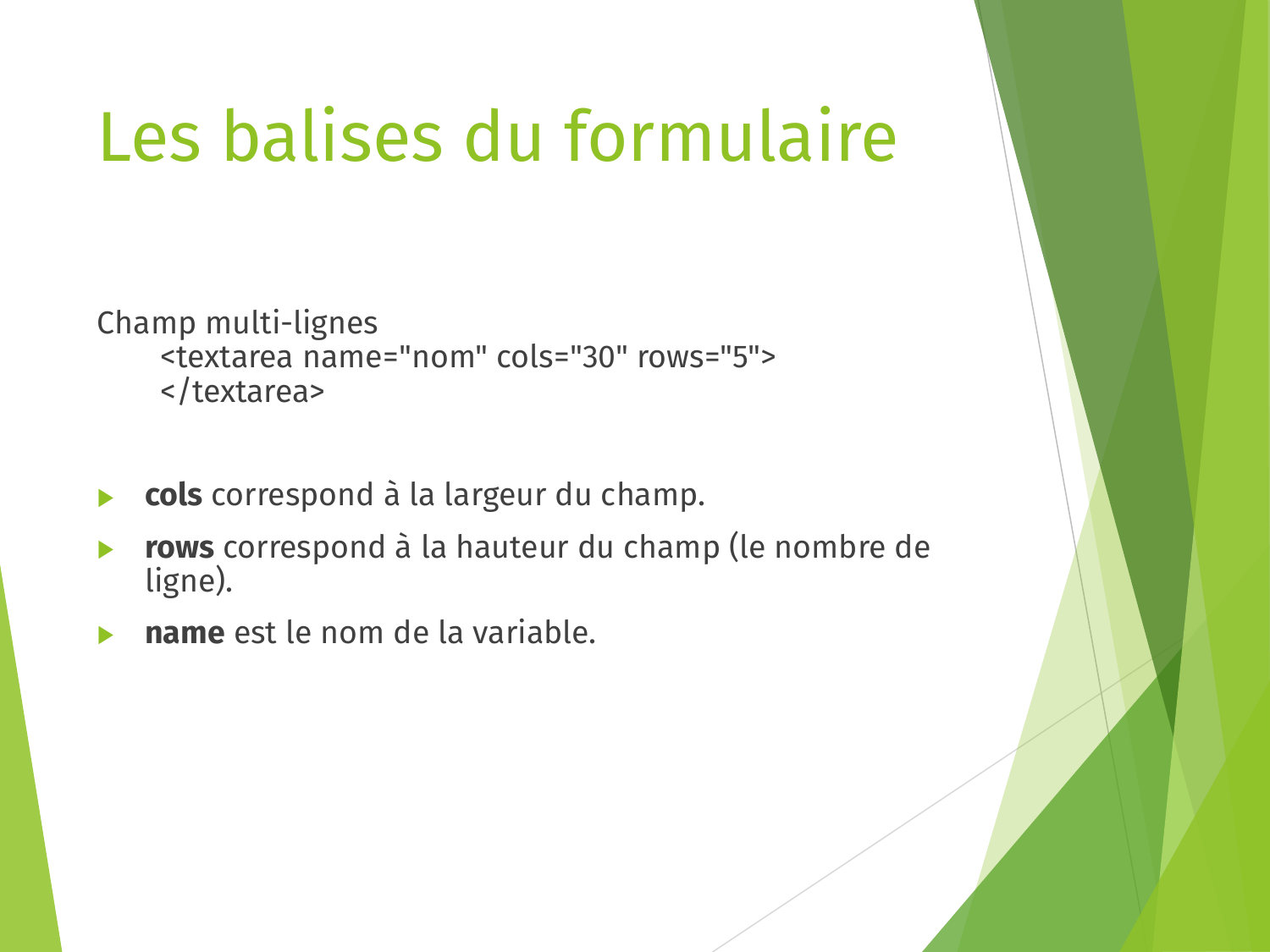

# Les balises du formulaire
Champ multi-lignes
<textarea name="nom" cols="30" rows="5">
</textarea>

cols correspond à la largeur du champ.
rows correspond à la hauteur du champ (le nombre de ligne).
name est le nom de la variable.